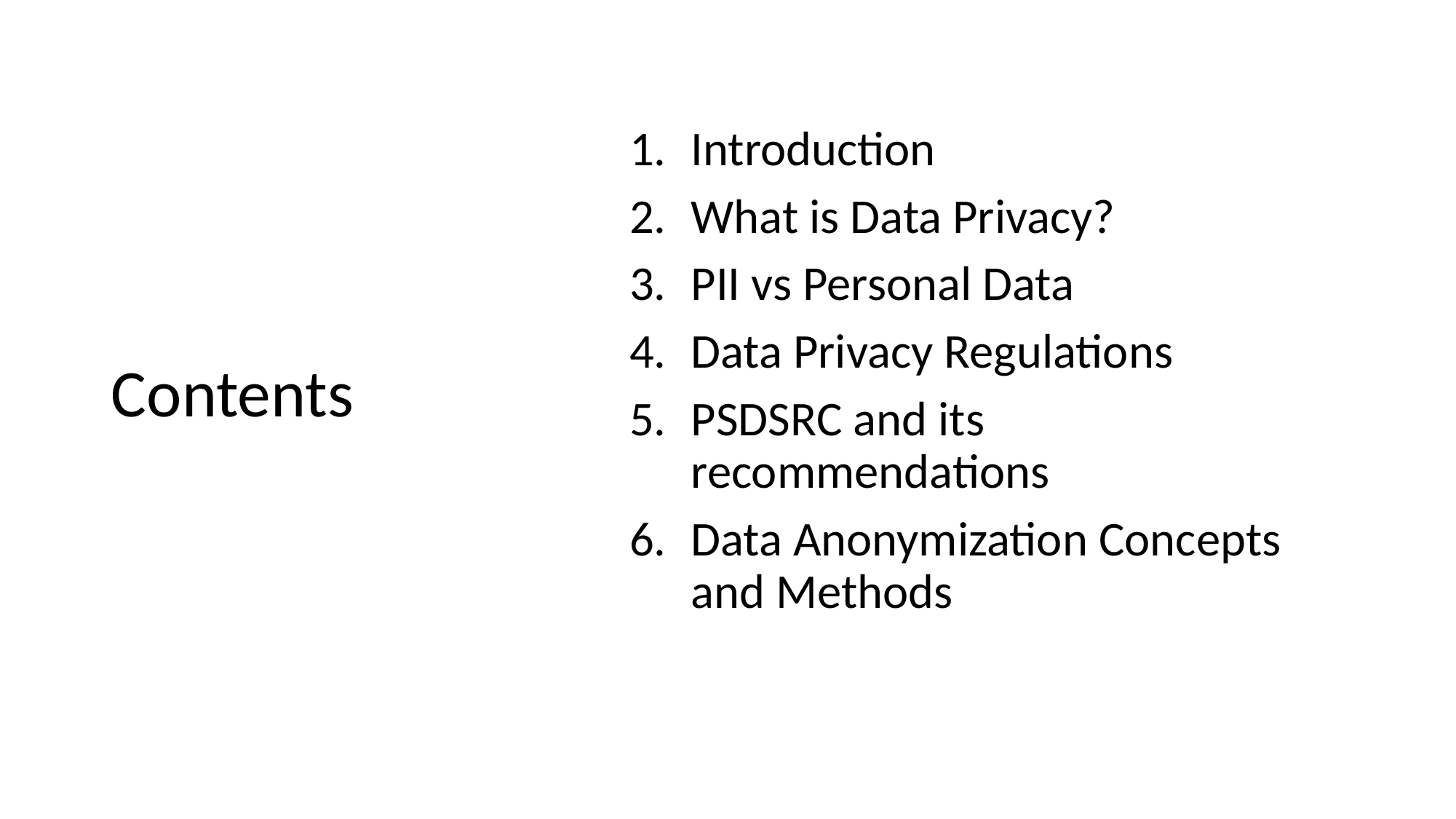

Introduction
What is Data Privacy?
PII vs Personal Data
Data Privacy Regulations
PSDSRC and its recommendations
Data Anonymization Concepts and Methods
# Contents